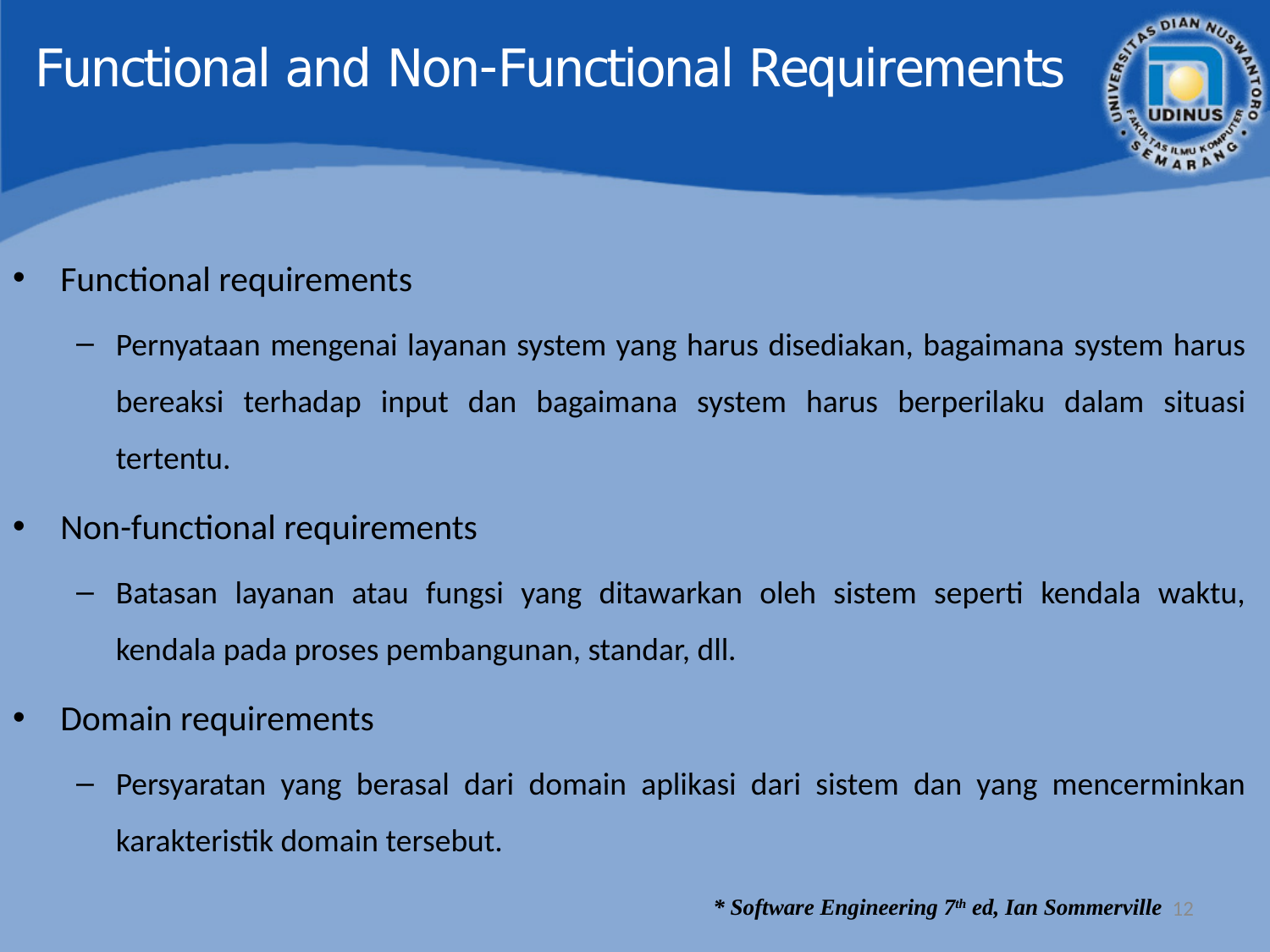

# Functional and Non-Functional Requirements
Functional requirements
Pernyataan mengenai layanan system yang harus disediakan, bagaimana system harus bereaksi terhadap input dan bagaimana system harus berperilaku dalam situasi tertentu.
Non-functional requirements
Batasan layanan atau fungsi yang ditawarkan oleh sistem seperti kendala waktu, kendala pada proses pembangunan, standar, dll.
Domain requirements
Persyaratan yang berasal dari domain aplikasi dari sistem dan yang mencerminkan karakteristik domain tersebut.
12
* Software Engineering 7th ed, Ian Sommerville